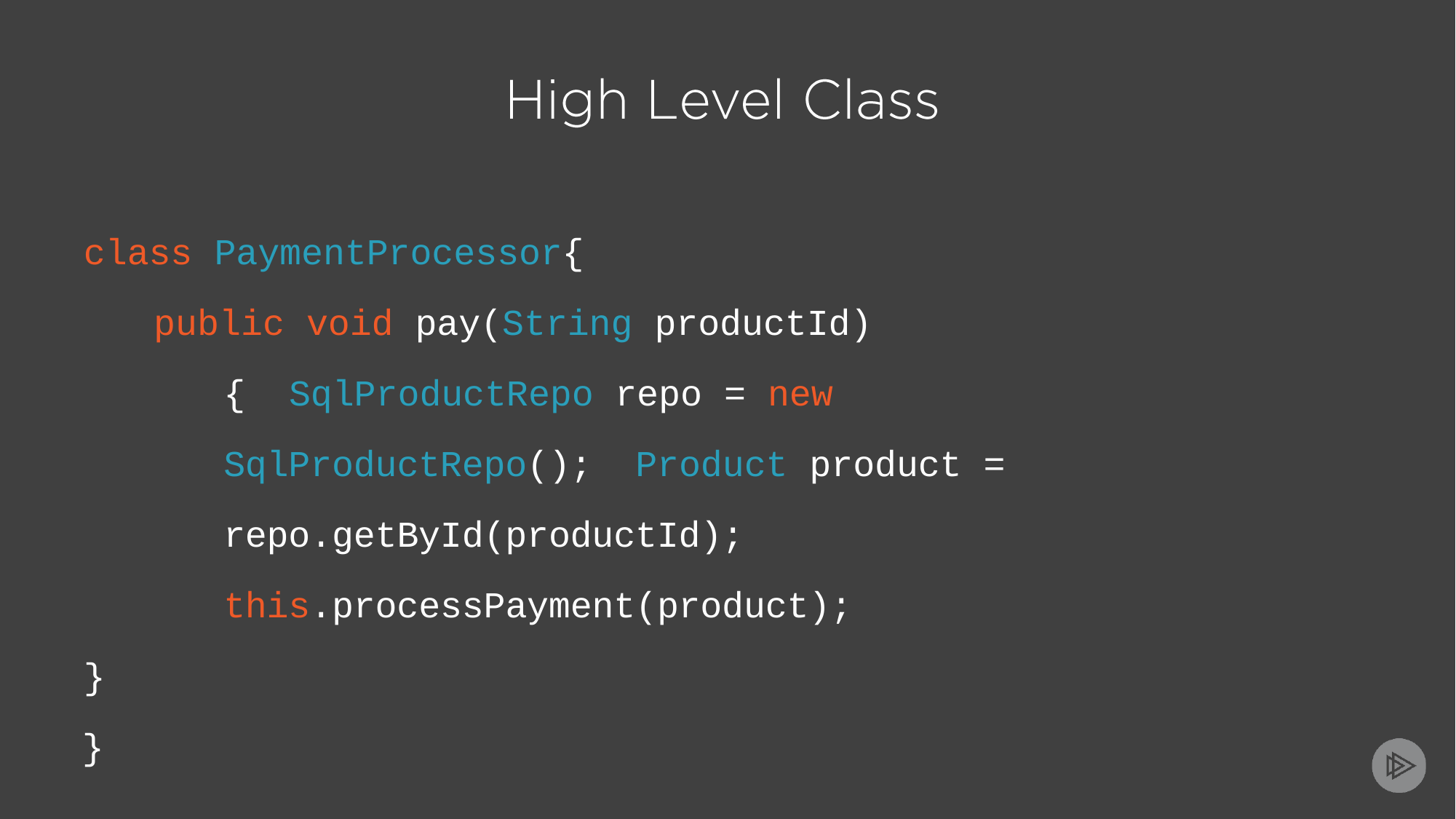

class PaymentProcessor{
public void pay(String productId){  SqlProductRepo repo = new SqlProductRepo();  Product product = repo.getById(productId);  this.processPayment(product);
}
}